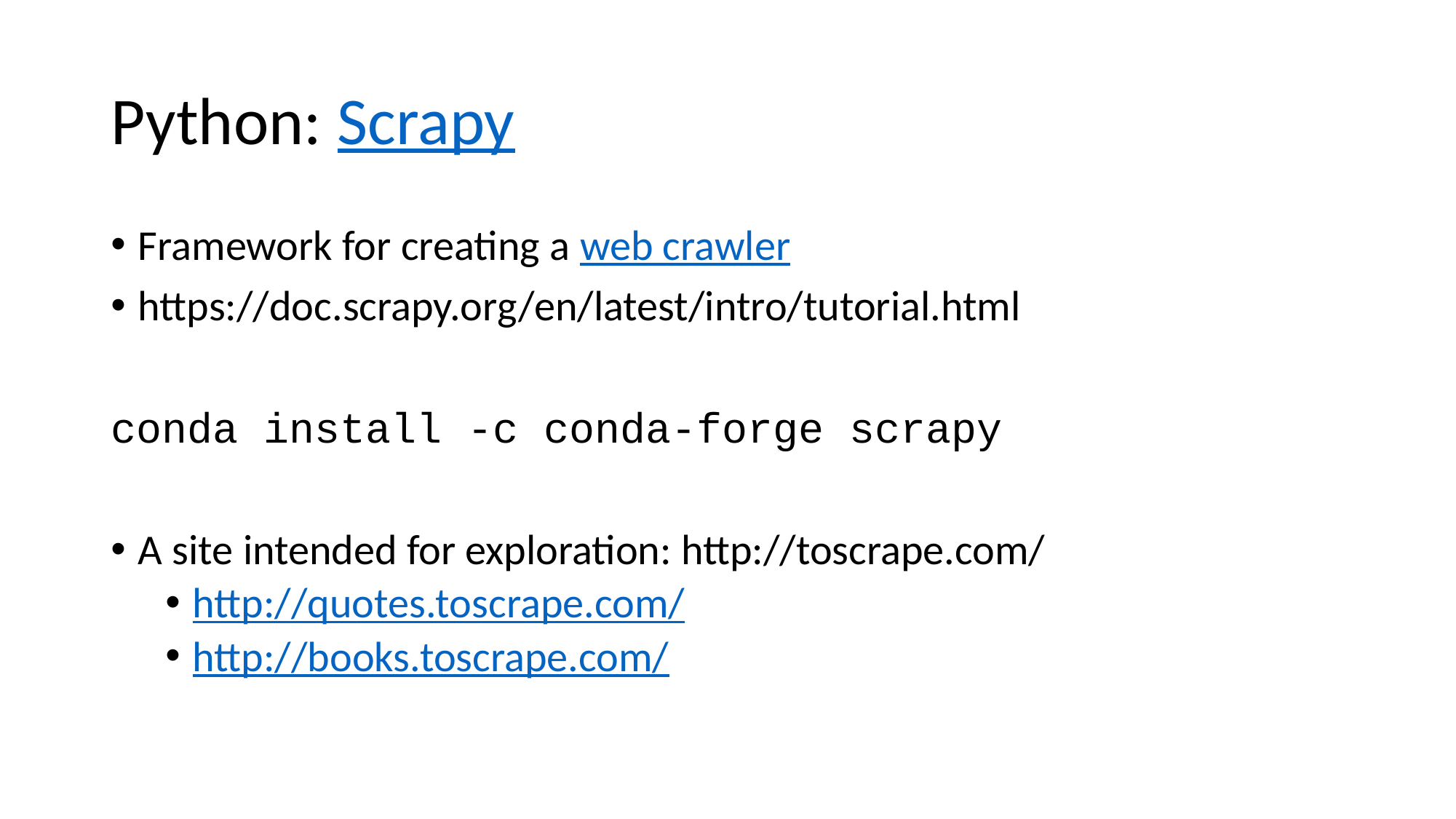

# Python: Scrapy
Framework for creating a web crawler
https://doc.scrapy.org/en/latest/intro/tutorial.html

conda install -c conda-forge scrapy

A site intended for exploration: http://toscrape.com/
http://quotes.toscrape.com/
http://books.toscrape.com/